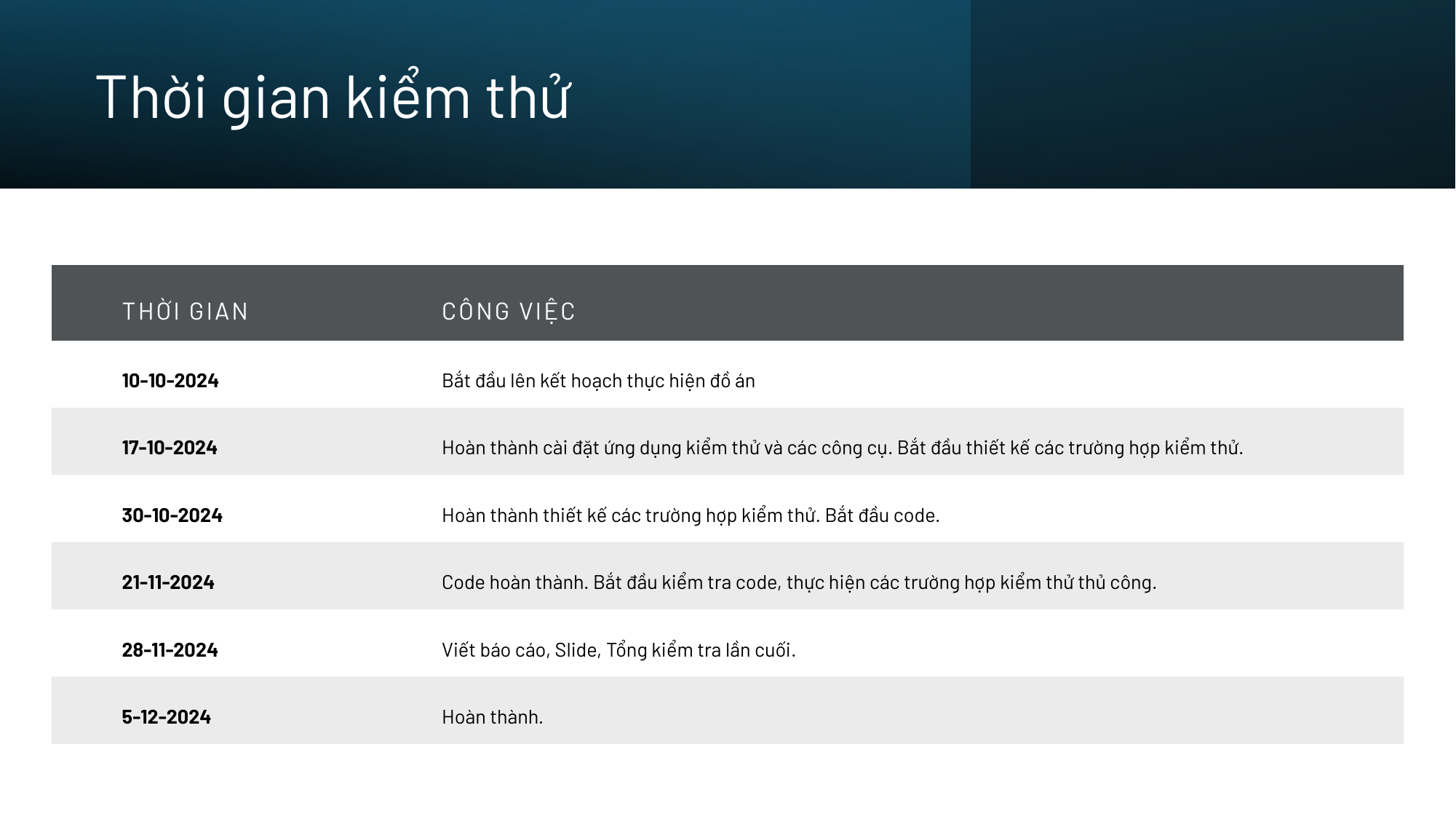

# Thời gian kiểm thử
| Thời gian | Công việc |
| --- | --- |
| 10-10-2024 | Bắt đầu lên kết hoạch thực hiện đồ án |
| 17-10-2024 | Hoàn thành cài đặt ứng dụng kiểm thử và các công cụ. Bắt đầu thiết kế các trường hợp kiểm thử. |
| 30-10-2024 | Hoàn thành thiết kế các trường hợp kiểm thử. Bắt đầu code. |
| 21-11-2024 | Code hoàn thành. Bắt đầu kiểm tra code, thực hiện các trường hợp kiểm thử thủ công. |
| 28-11-2024 | Viết báo cáo, Slide, Tổng kiểm tra lần cuối. |
| 5-12-2024 | Hoàn thành. |